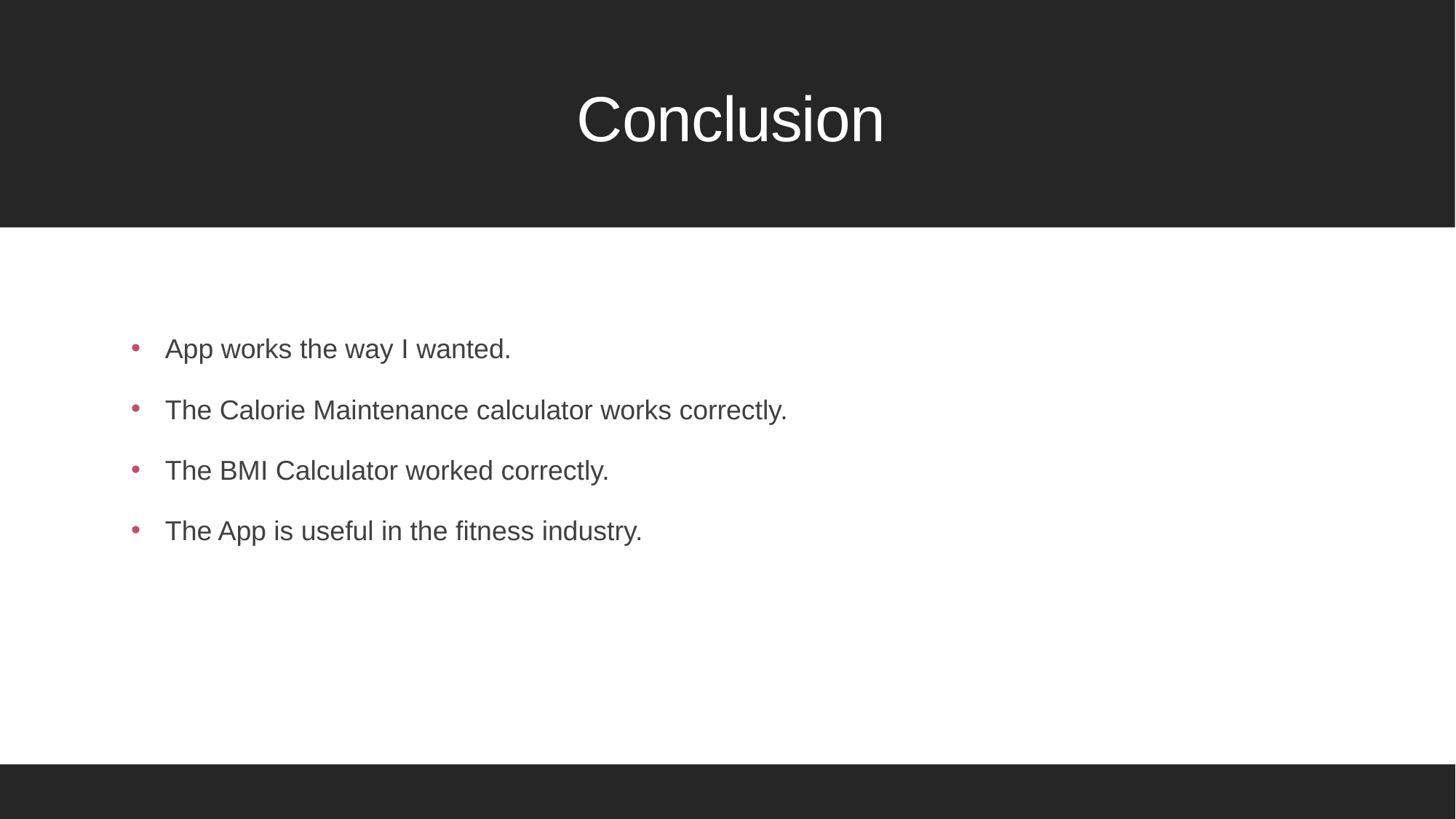

# Conclusion
App works the way I wanted.
The Calorie Maintenance calculator works correctly.
The BMI Calculator worked correctly.
The App is useful in the fitness industry.